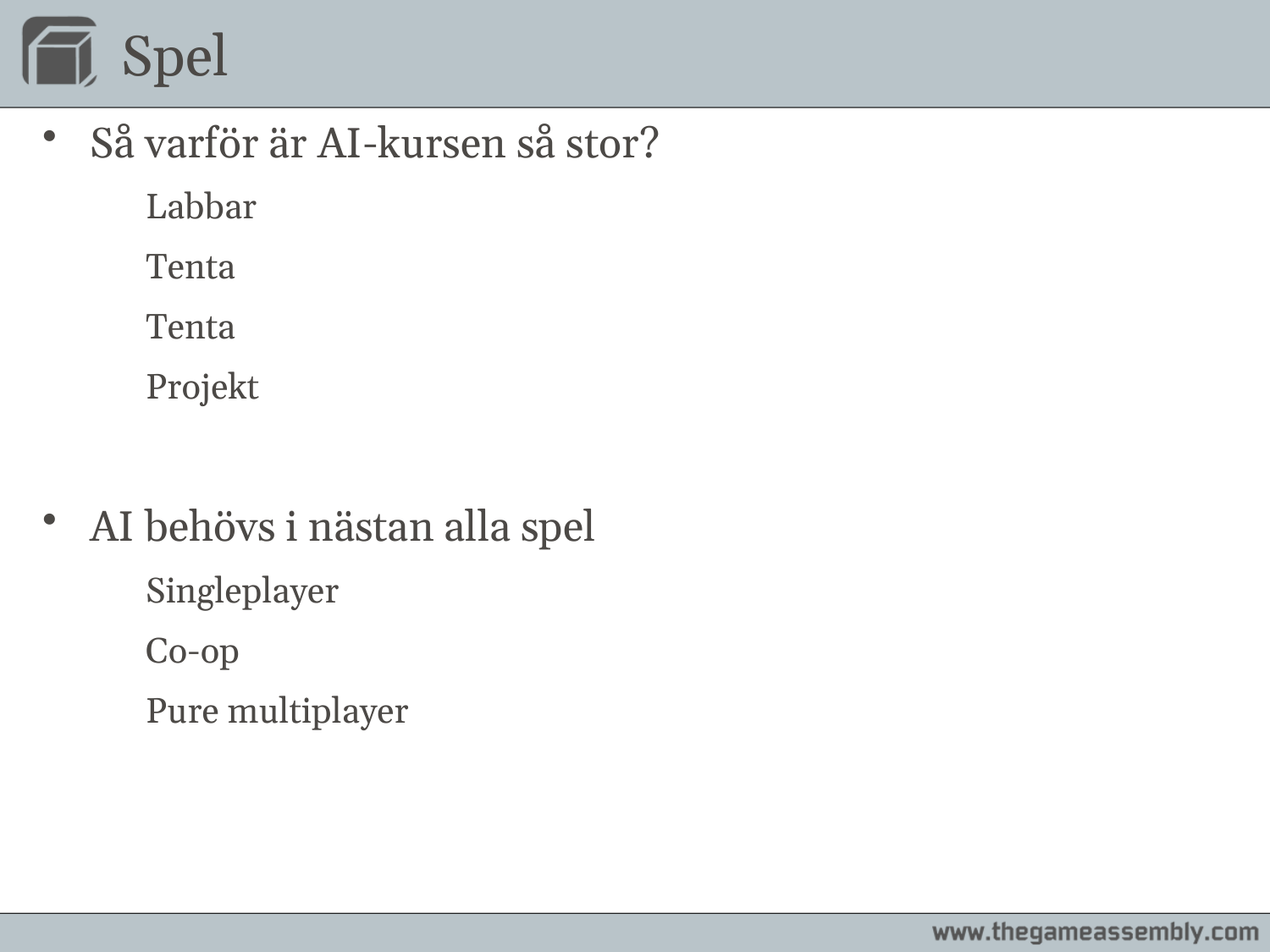

# Spel
Så varför är AI-kursen så stor?
	Labbar
	Tenta
	Tenta
	Projekt

AI behövs i nästan alla spel
	Singleplayer
	Co-op
	Pure multiplayer